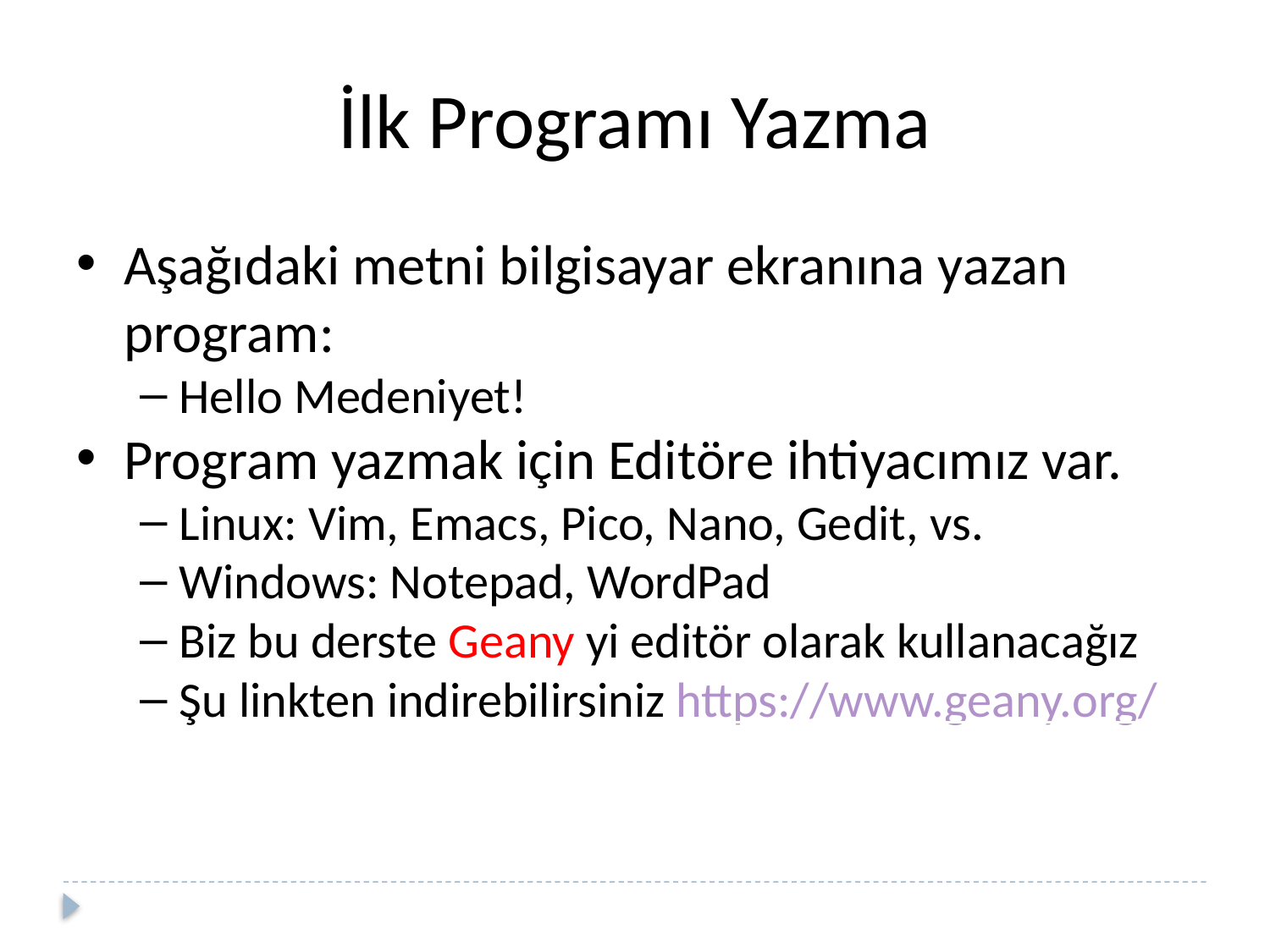

İlk Programı Yazma
Aşağıdaki metni bilgisayar ekranına yazan program:
Hello Medeniyet!
Program yazmak için Editöre ihtiyacımız var.
Linux: Vim, Emacs, Pico, Nano, Gedit, vs.
Windows: Notepad, WordPad
Biz bu derste Geany yi editör olarak kullanacağız
Şu linkten indirebilirsiniz https://www.geany.org/